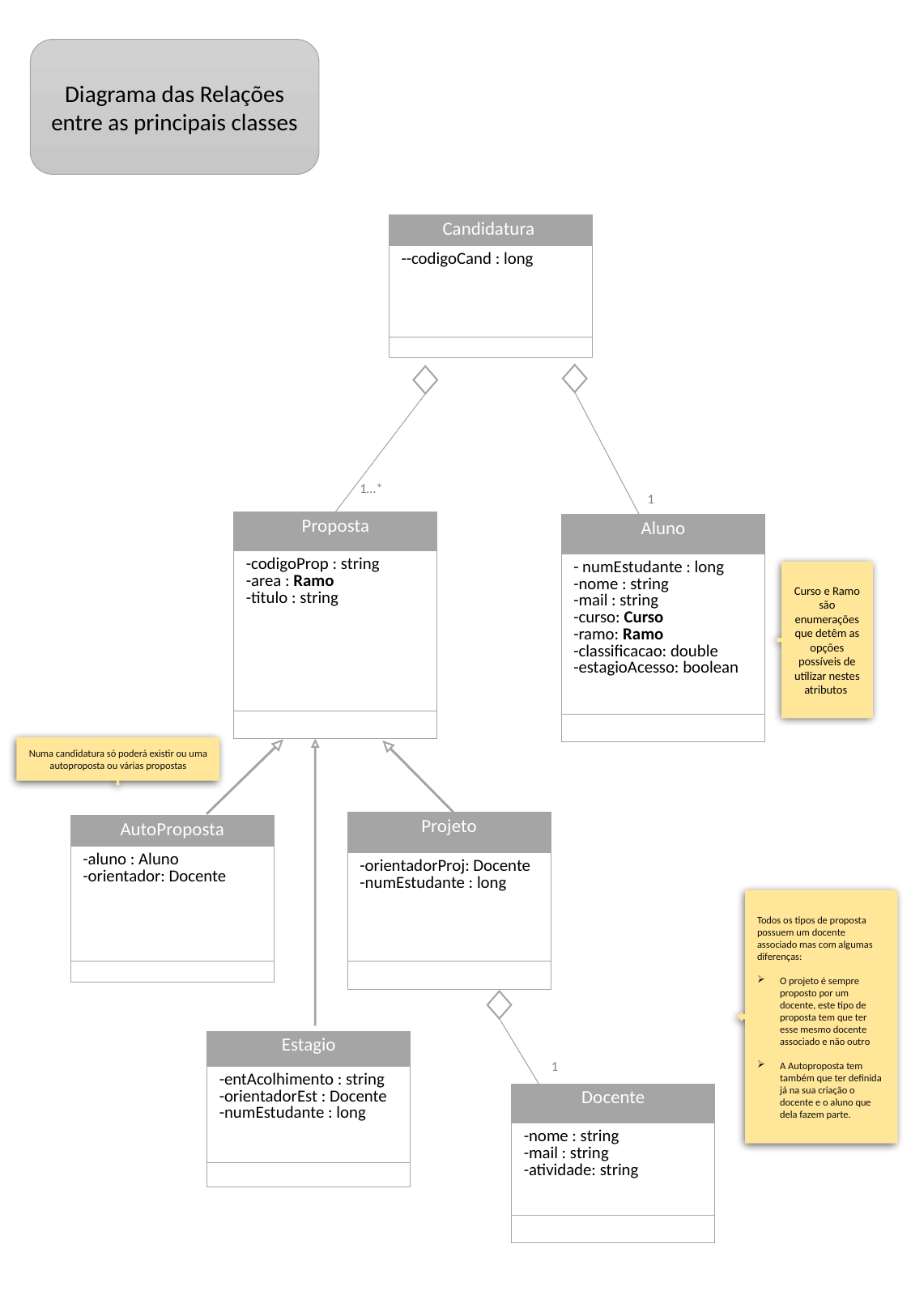

Diagrama das Relações entre as principais classes
| Candidatura |
| --- |
| --codigoCand : long |
|  |

1…*
1
| Proposta |
| --- |
| -codigoProp : string -area : Ramo -titulo : string |
|  |
| Aluno |
| --- |
| - numEstudante : long -nome : string -mail : string -curso: Curso -ramo: Ramo -classificacao: double -estagioAcesso: boolean |
|  |
Curso e Ramo são enumerações que detêm as opções possíveis de utilizar nestes atributos
Numa candidatura só poderá existir ou uma autoproposta ou várias propostas

| Projeto |
| --- |
| -orientadorProj: Docente -numEstudante : long |
|  |
| AutoProposta |
| --- |
| -aluno : Aluno -orientador: Docente |
|  |

Todos os tipos de proposta possuem um docente associado mas com algumas  diferenças:

O projeto é sempre proposto por um docente, este tipo de proposta tem que ter esse mesmo docente associado e não outro

A Autoproposta tem também que ter definida já na sua criação o docente e o aluno que dela fazem parte.

| Estagio |
| --- |
| -entAcolhimento : string -orientadorEst : Docente -numEstudante : long |
|  |
1
| Docente |
| --- |
| -nome : string -mail : string -atividade: string |
|  |